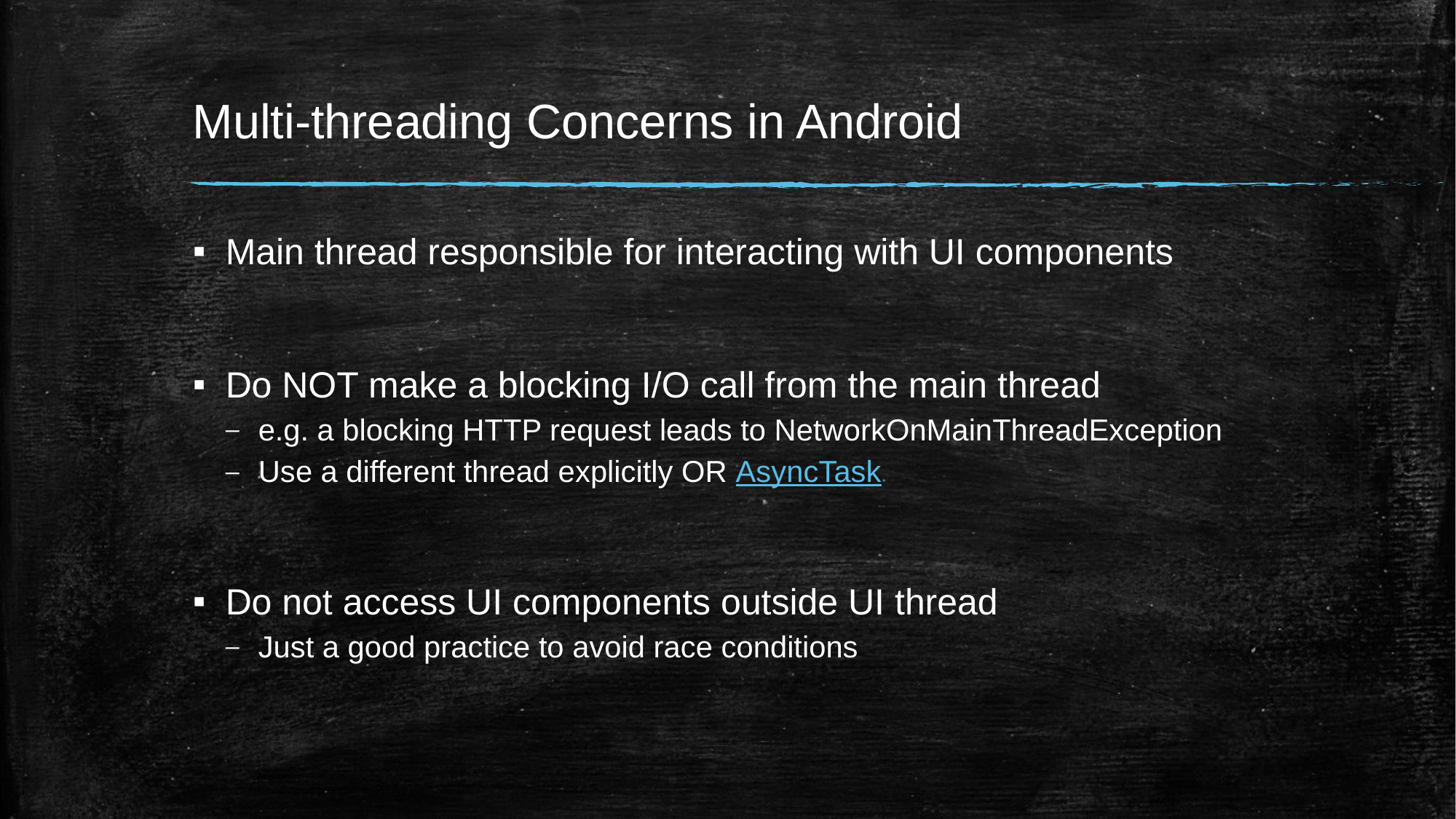

# Multi-threading Concerns in Android
Main thread responsible for interacting with UI components

Do NOT make a blocking I/O call from the main thread
e.g. a blocking HTTP request leads to NetworkOnMainThreadException
Use a different thread explicitly OR AsyncTask

Do not access UI components outside UI thread
Just a good practice to avoid race conditions